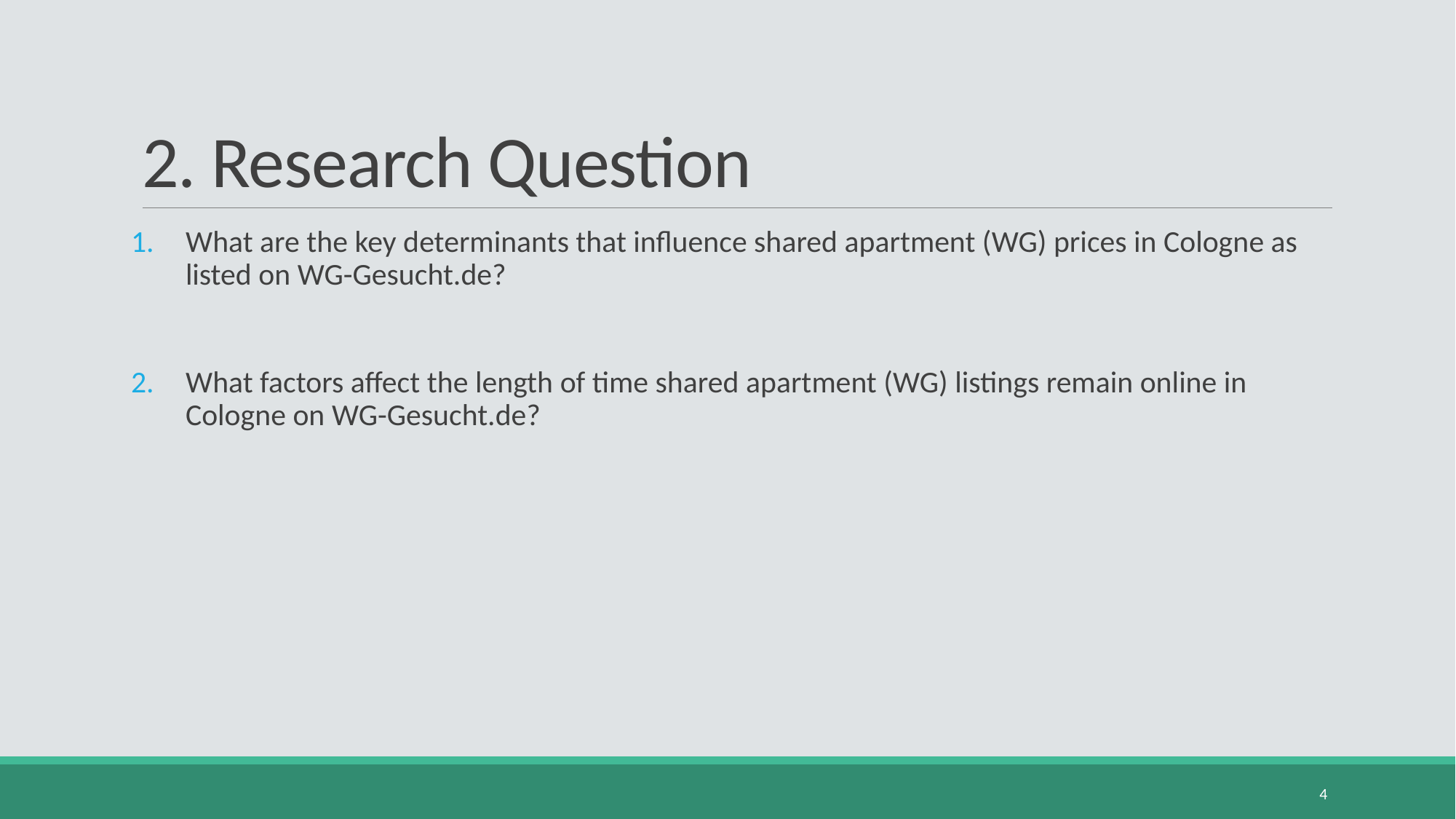

# 2. Research Question
What are the key determinants that influence shared apartment (WG) prices in Cologne as listed on WG-Gesucht.de?

What factors affect the length of time shared apartment (WG) listings remain online in Cologne on WG-Gesucht.de?

4